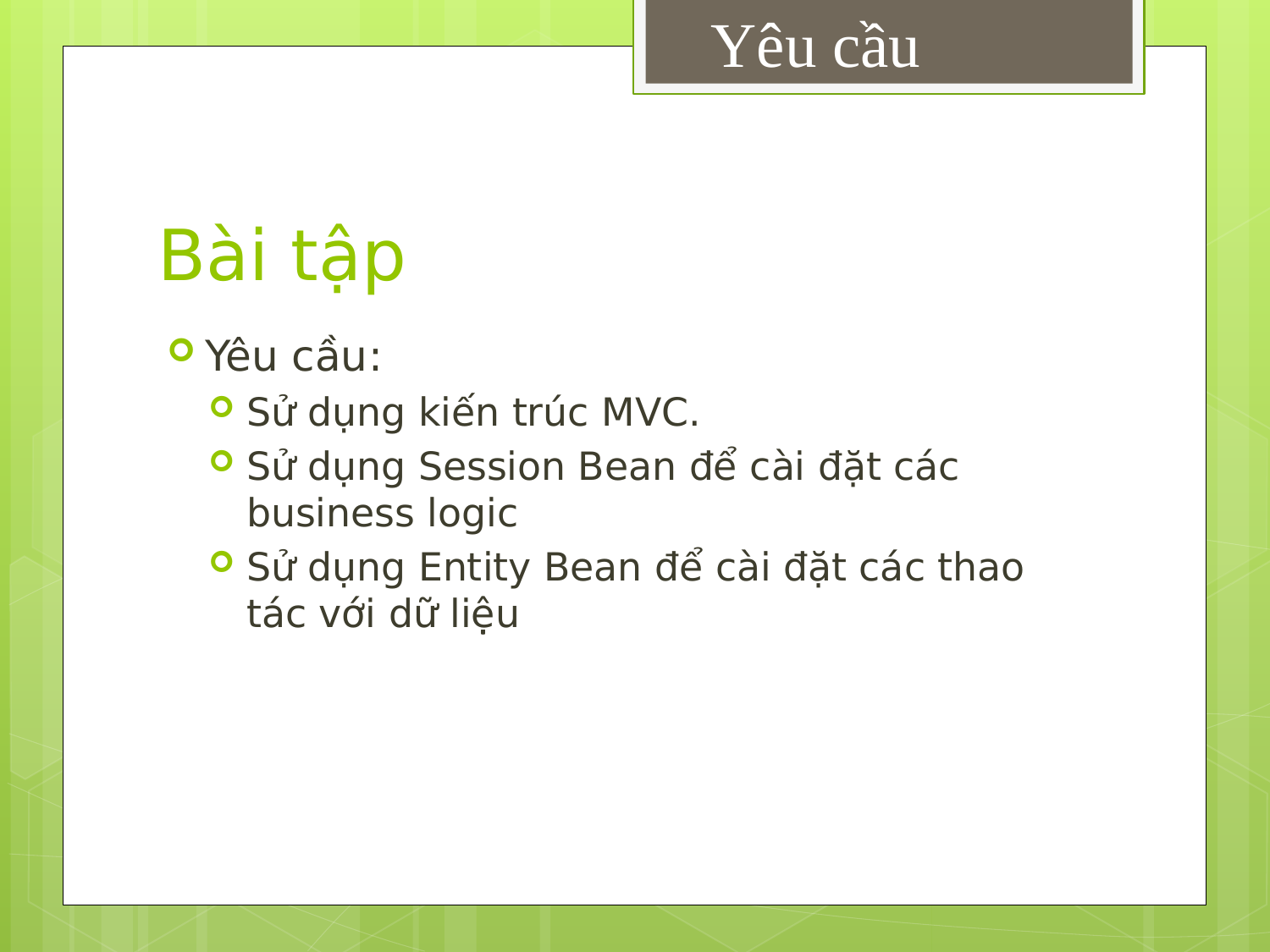

Yêu cầu
# Bài tập
Yêu cầu:
Sử dụng kiến trúc MVC.
Sử dụng Session Bean để cài đặt các business logic
Sử dụng Entity Bean để cài đặt các thao tác với dữ liệu